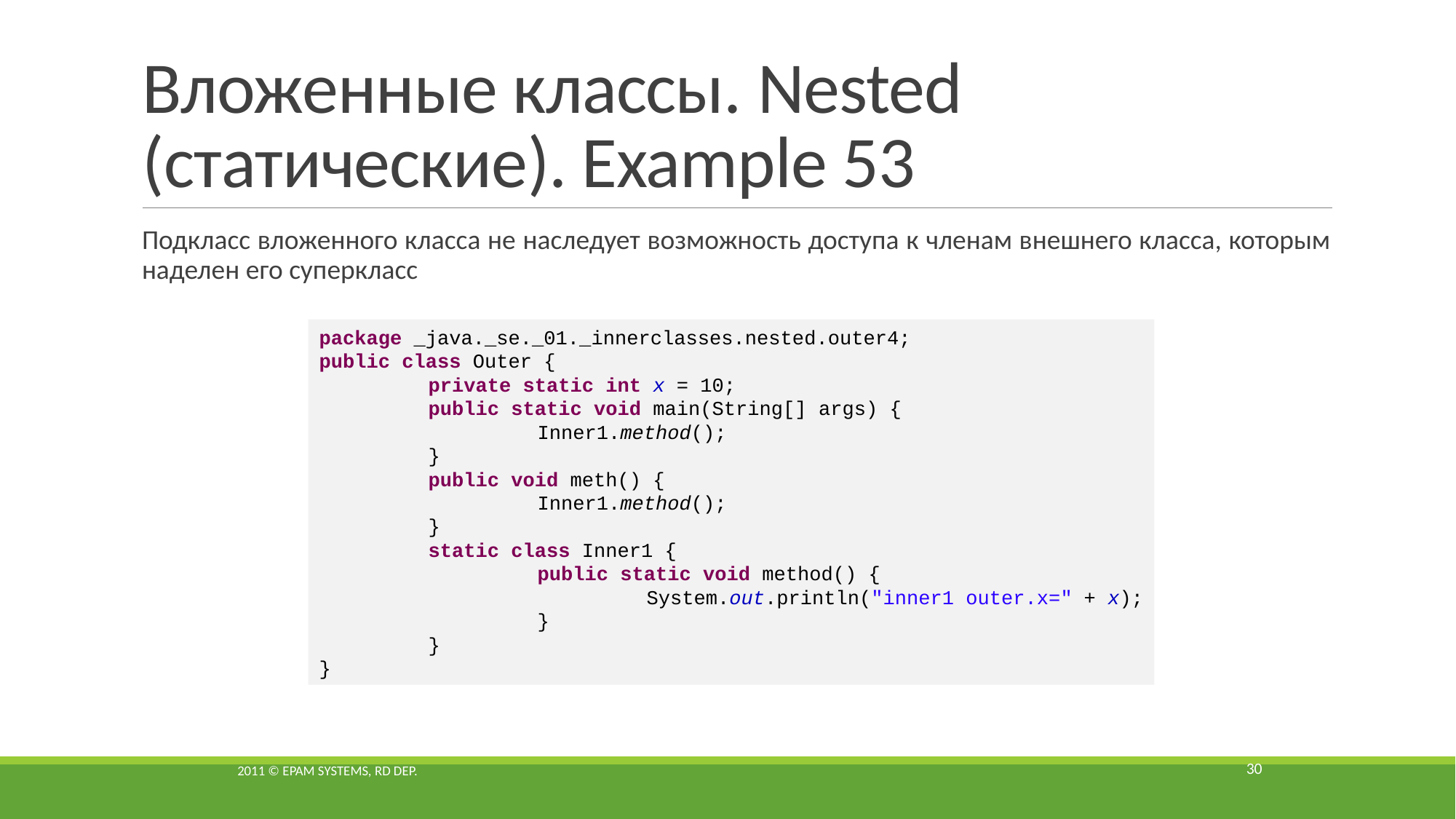

# Вложенные классы. Nested (статические). Example 53
Подкласс вложенного класса не наследует возможность доступа к членам внешнего класса, которым наделен его суперкласс

package _java._se._01._innerclasses.nested.outer4;
public class Outer {
	private static int x = 10;
	public static void main(String[] args) {
		Inner1.method();
	}
	public void meth() {
		Inner1.method();
	}
	static class Inner1 {
		public static void method() {
			System.out.println("inner1 outer.x=" + x);
		}
	}
}
30
2011 © EPAM Systems, RD Dep.